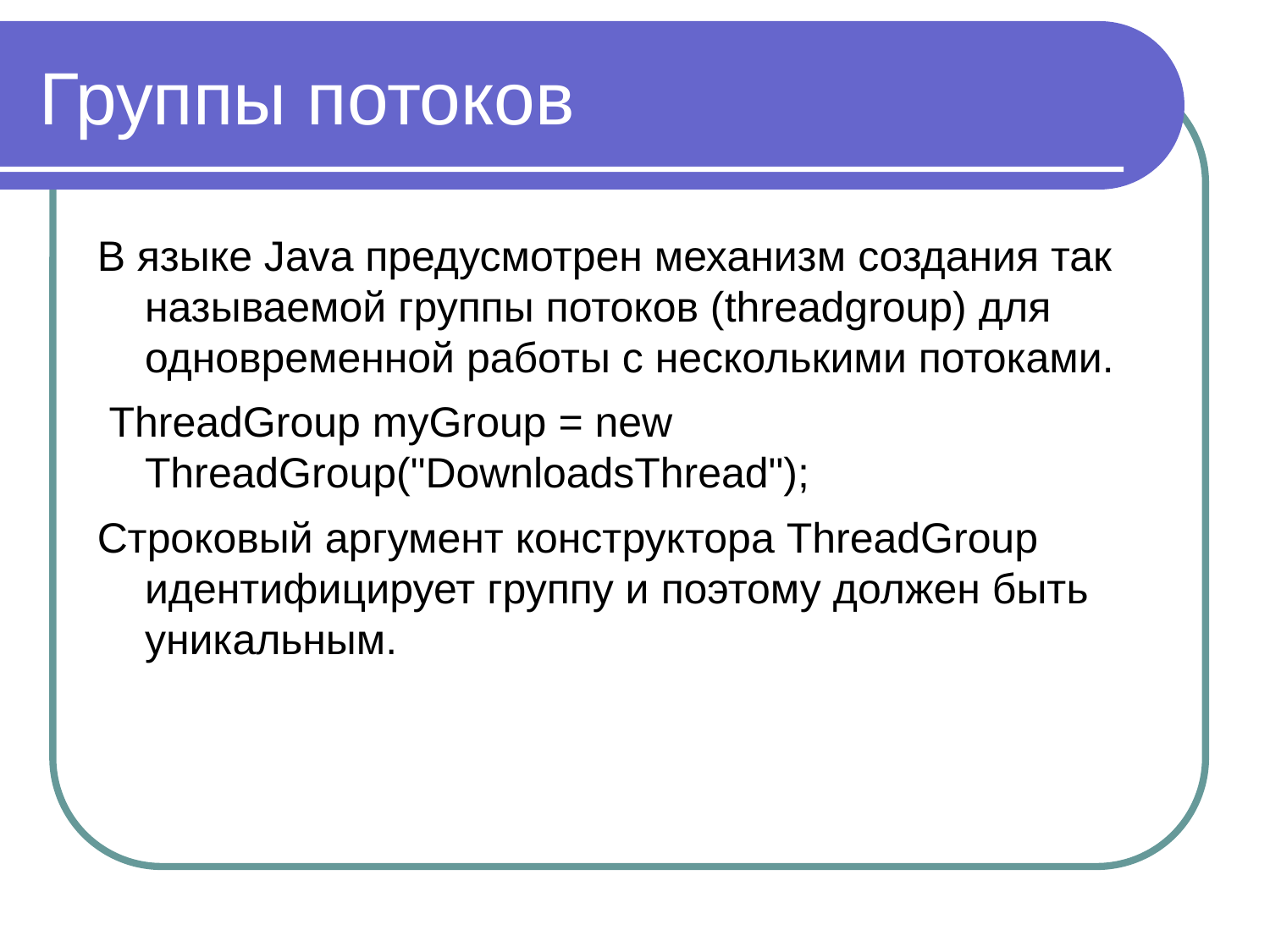

# Группы потоков
В языке Java предусмотрен механизм создания так называемой группы потоков (threadgroup) для одновременной работы с несколькими потоками.
 ThreadGroup myGroup = new ThreadGroup("DownloadsThread");
Строковый аргумент конструктора ThreadGroup идентифицирует группу и поэтому должен быть уникальным.